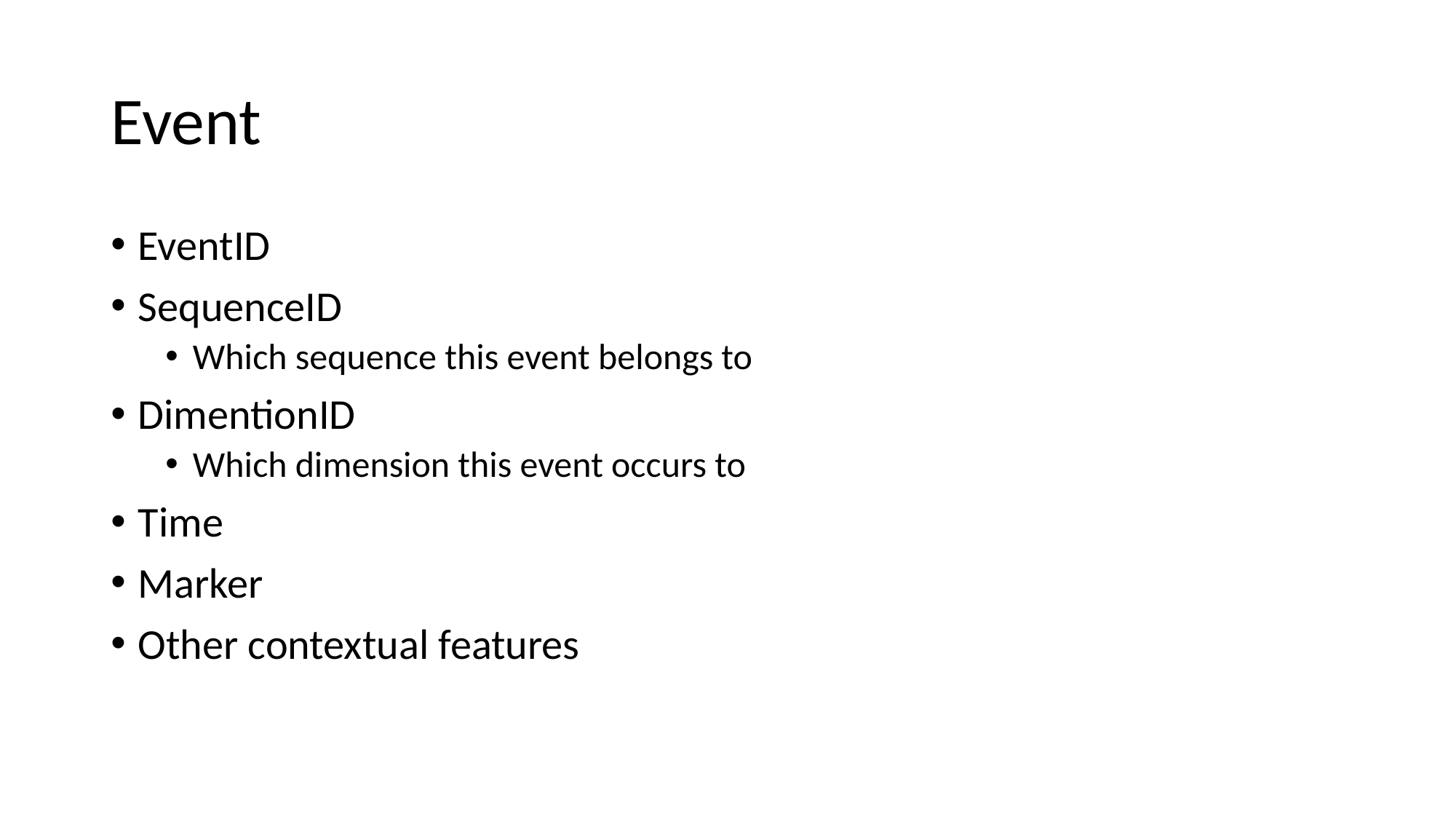

# Event
EventID
SequenceID
Which sequence this event belongs to
DimentionID
Which dimension this event occurs to
Time
Marker
Other contextual features